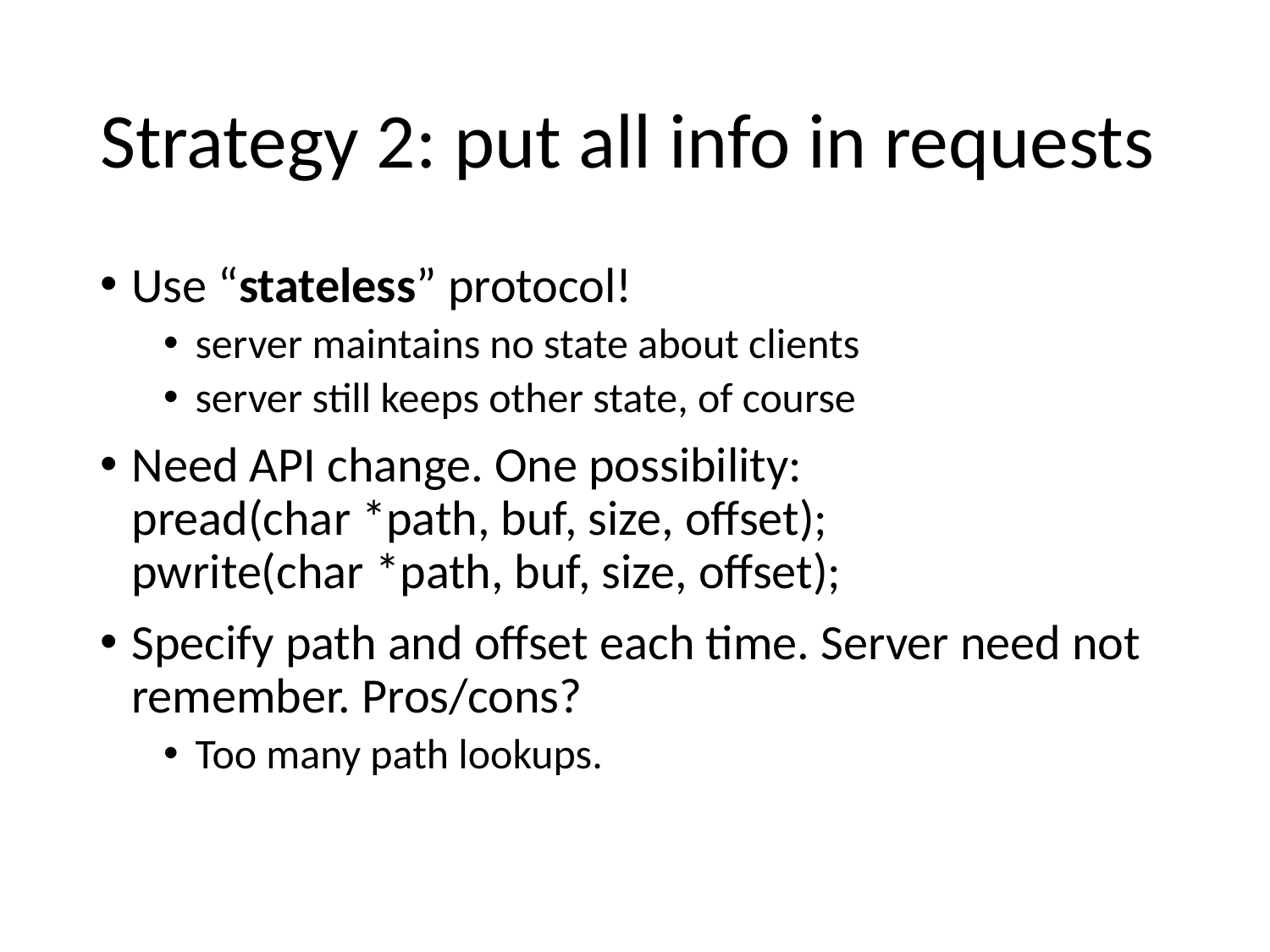

# Strategy 2: put all info in requests
Use “stateless” protocol!
server maintains no state about clients
server still keeps other state, of course
Need API change. One possibility:
pread(char *path, buf, size, offset);
pwrite(char *path, buf, size, offset);
Specify path and offset each time. Server need not remember. Pros/cons?
Too many path lookups.